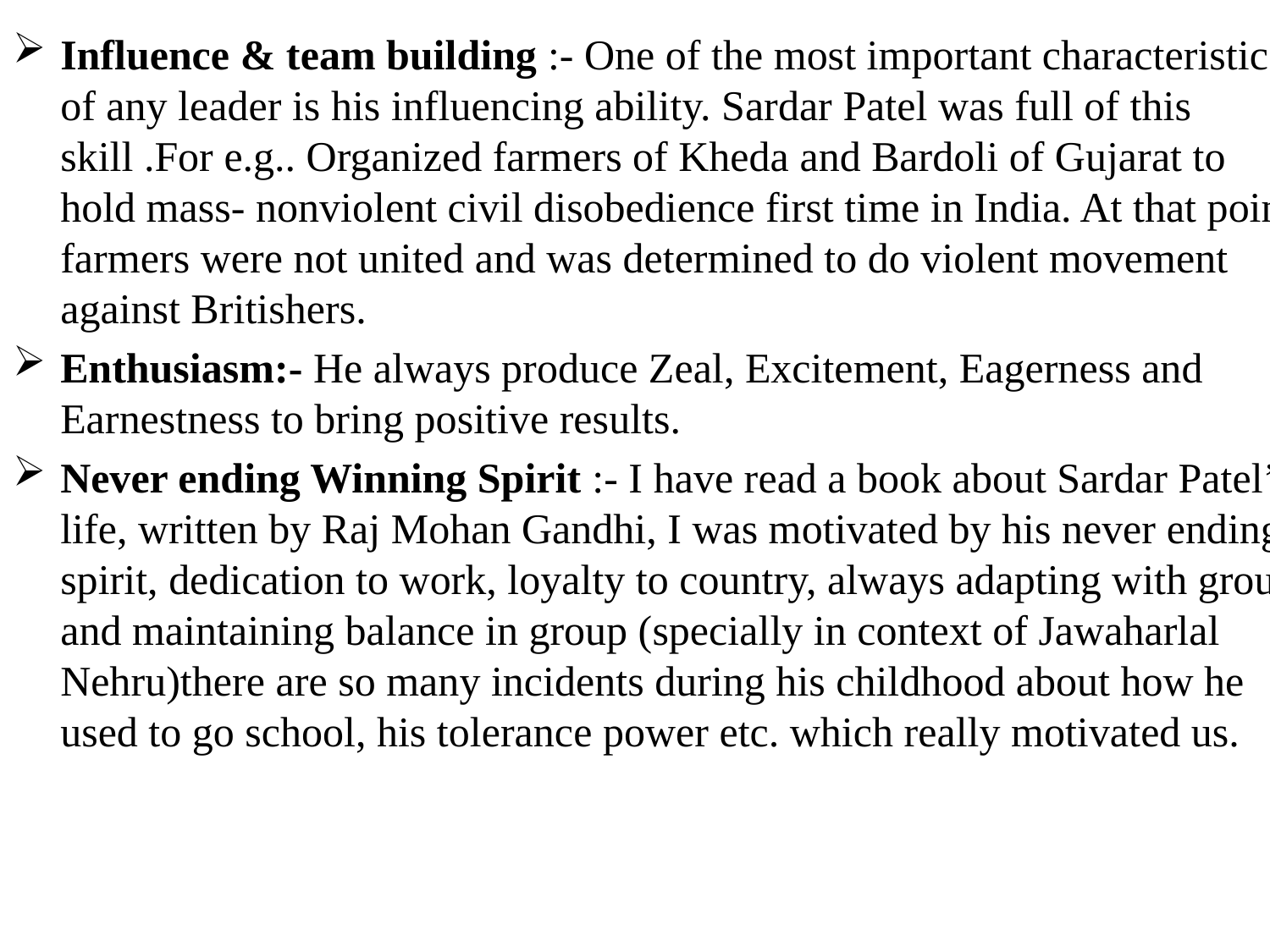

Influence & team building :- One of the most important characteristic of any leader is his influencing ability. Sardar Patel was full of this skill .For e.g.. Organized farmers of Kheda and Bardoli of Gujarat to hold mass- nonviolent civil disobedience first time in India. At that point farmers were not united and was determined to do violent movement against Britishers.
Enthusiasm:- He always produce Zeal, Excitement, Eagerness and Earnestness to bring positive results.
Never ending Winning Spirit :- I have read a book about Sardar Patel’s life, written by Raj Mohan Gandhi, I was motivated by his never ending spirit, dedication to work, loyalty to country, always adapting with group and maintaining balance in group (specially in context of Jawaharlal Nehru)there are so many incidents during his childhood about how he used to go school, his tolerance power etc. which really motivated us.